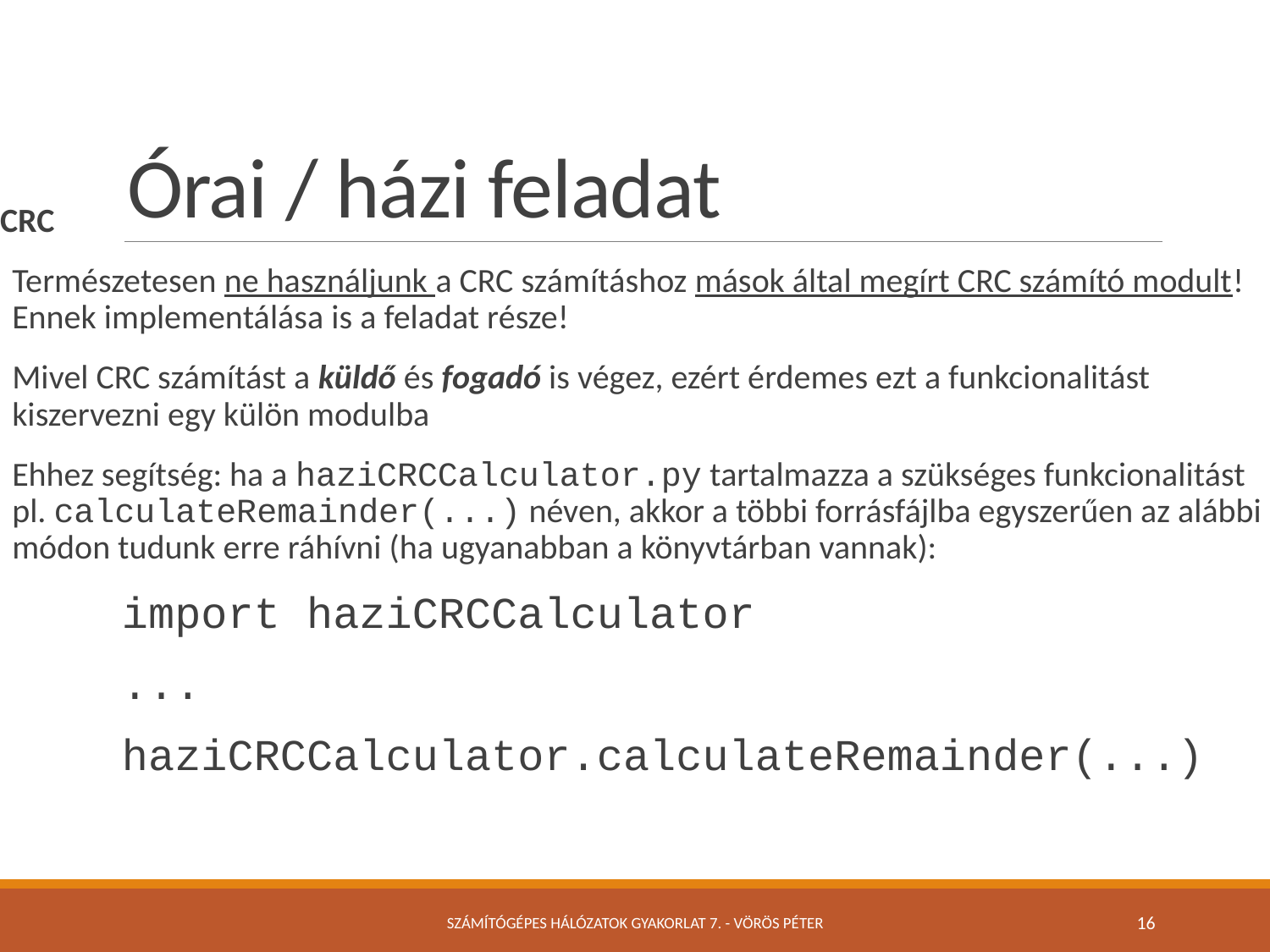

# Órai / házi feladat
CRC
Természetesen ne használjunk a CRC számításhoz mások által megírt CRC számító modult! Ennek implementálása is a feladat része!
Mivel CRC számítást a küldő és fogadó is végez, ezért érdemes ezt a funkcionalitást kiszervezni egy külön modulba
Ehhez segítség: ha a haziCRCCalculator.py tartalmazza a szükséges funkcionalitást pl. calculateRemainder(...) néven, akkor a többi forrásfájlba egyszerűen az alábbi módon tudunk erre ráhívni (ha ugyanabban a könyvtárban vannak):
		import haziCRCCalculator
		...
		haziCRCCalculator.calculateRemainder(...)
Számítógépes Hálózatok Gyakorlat 7. - Vörös Péter
16